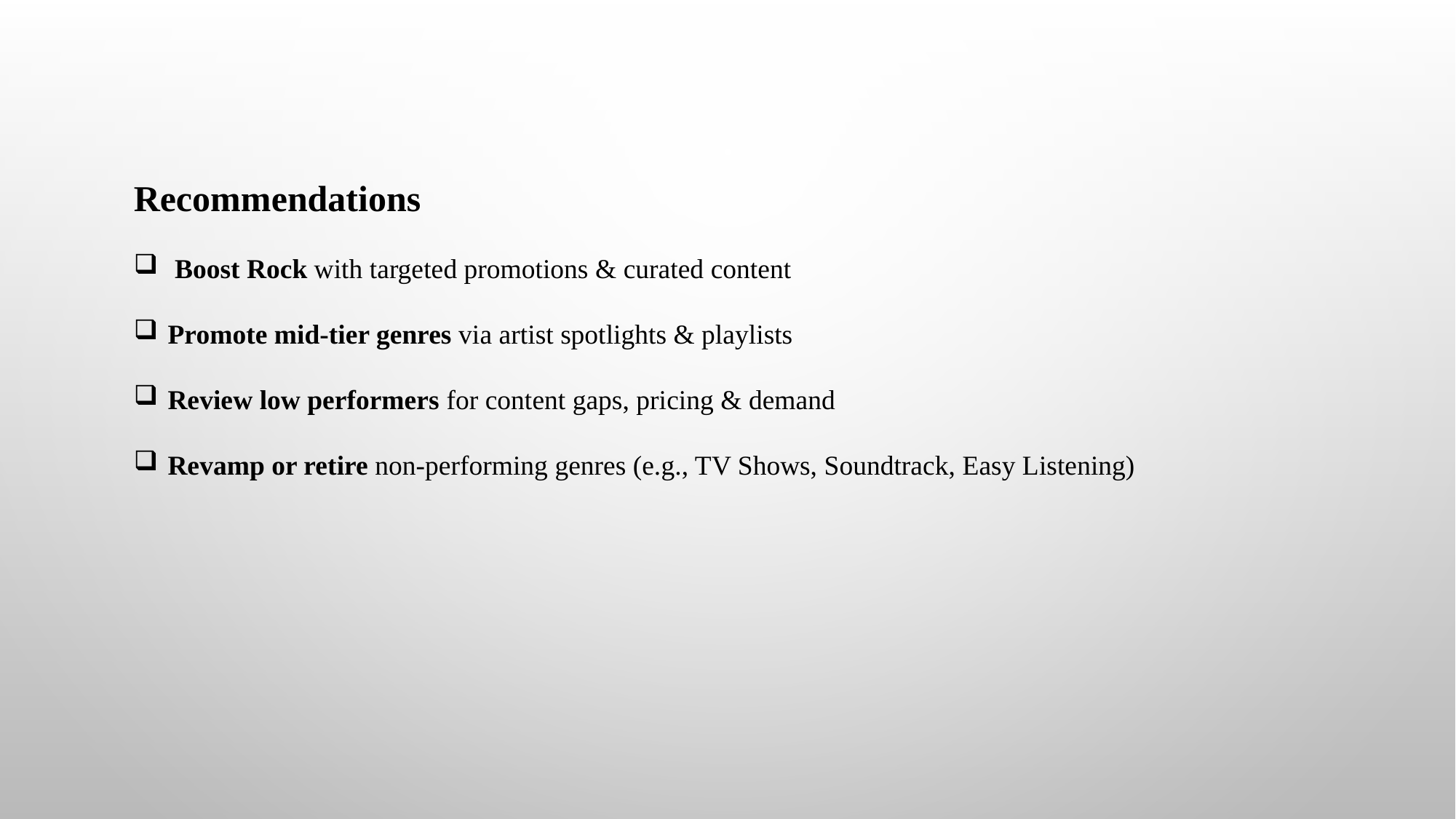

Recommendations
 Boost Rock with targeted promotions & curated content
Promote mid-tier genres via artist spotlights & playlists
Review low performers for content gaps, pricing & demand
Revamp or retire non-performing genres (e.g., TV Shows, Soundtrack, Easy Listening)